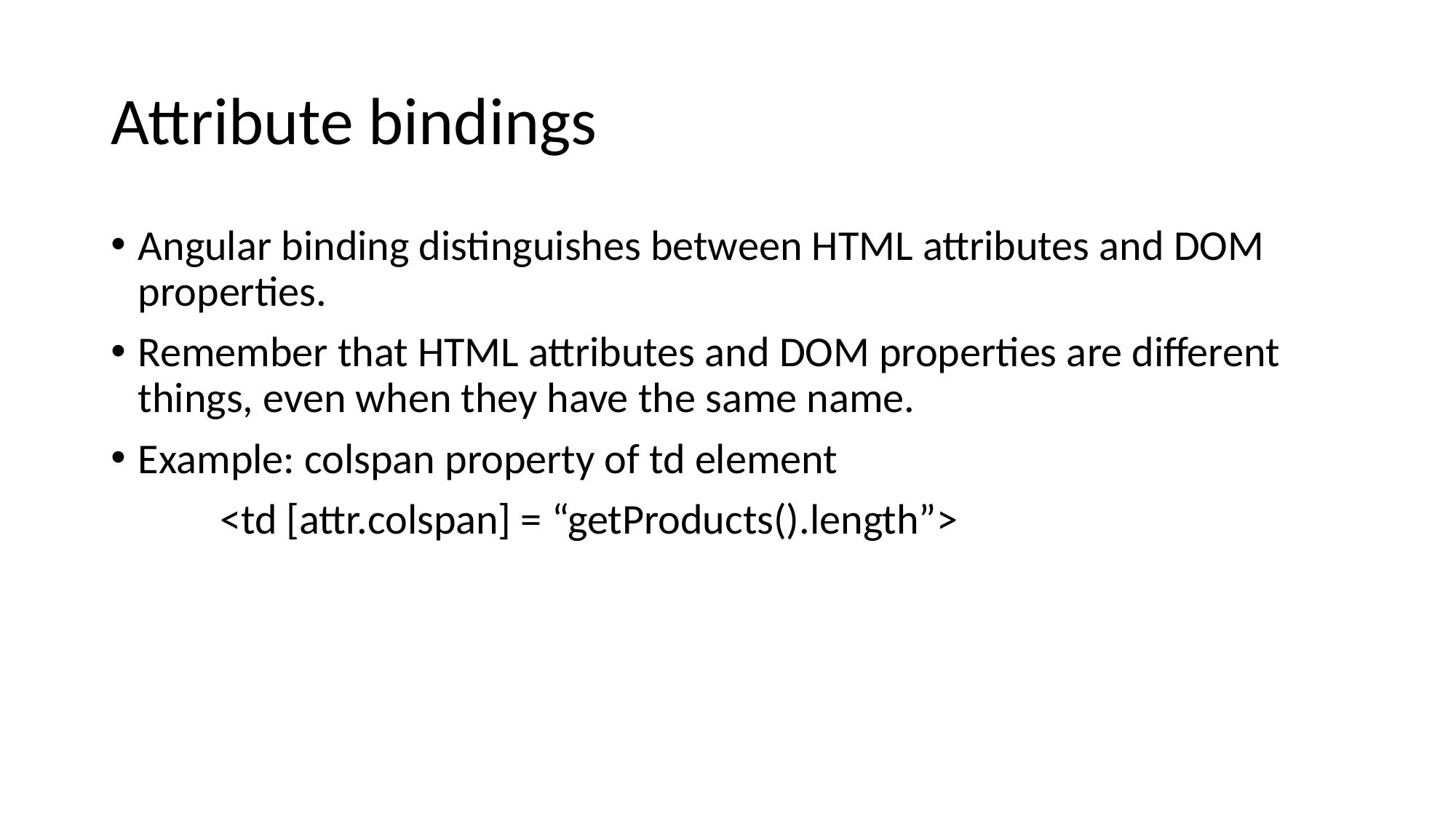

# Attribute bindings
Angular binding distinguishes between HTML attributes and DOM properties.
Remember that HTML attributes and DOM properties are different things, even when they have the same name.
Example: colspan property of td element
	<td [attr.colspan] = “getProducts().length”>